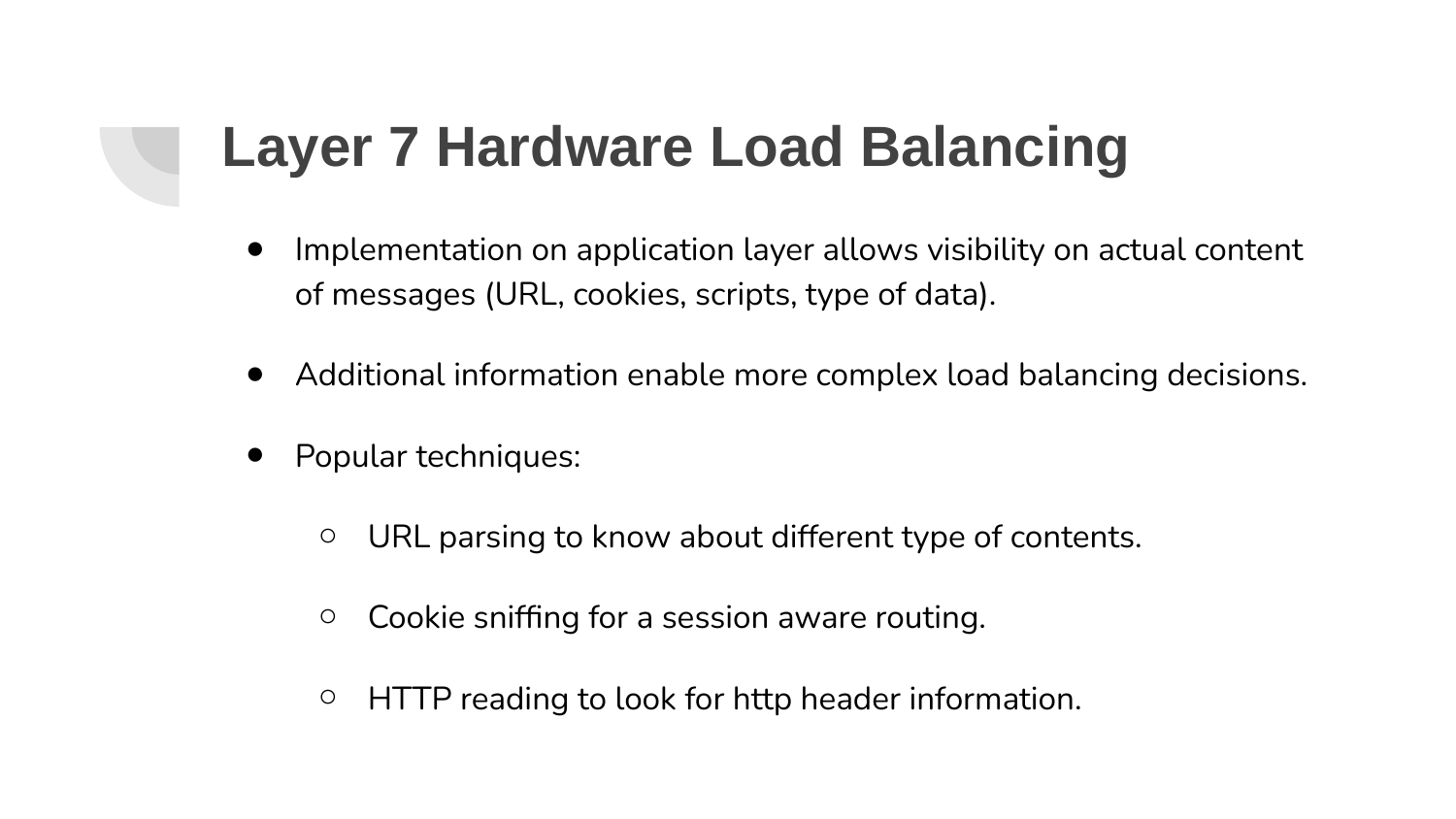

# Layer 7 Hardware Load Balancing
Implementation on application layer allows visibility on actual content of messages (URL, cookies, scripts, type of data).
Additional information enable more complex load balancing decisions.
Popular techniques:
URL parsing to know about different type of contents.
Cookie sniffing for a session aware routing.
HTTP reading to look for http header information.